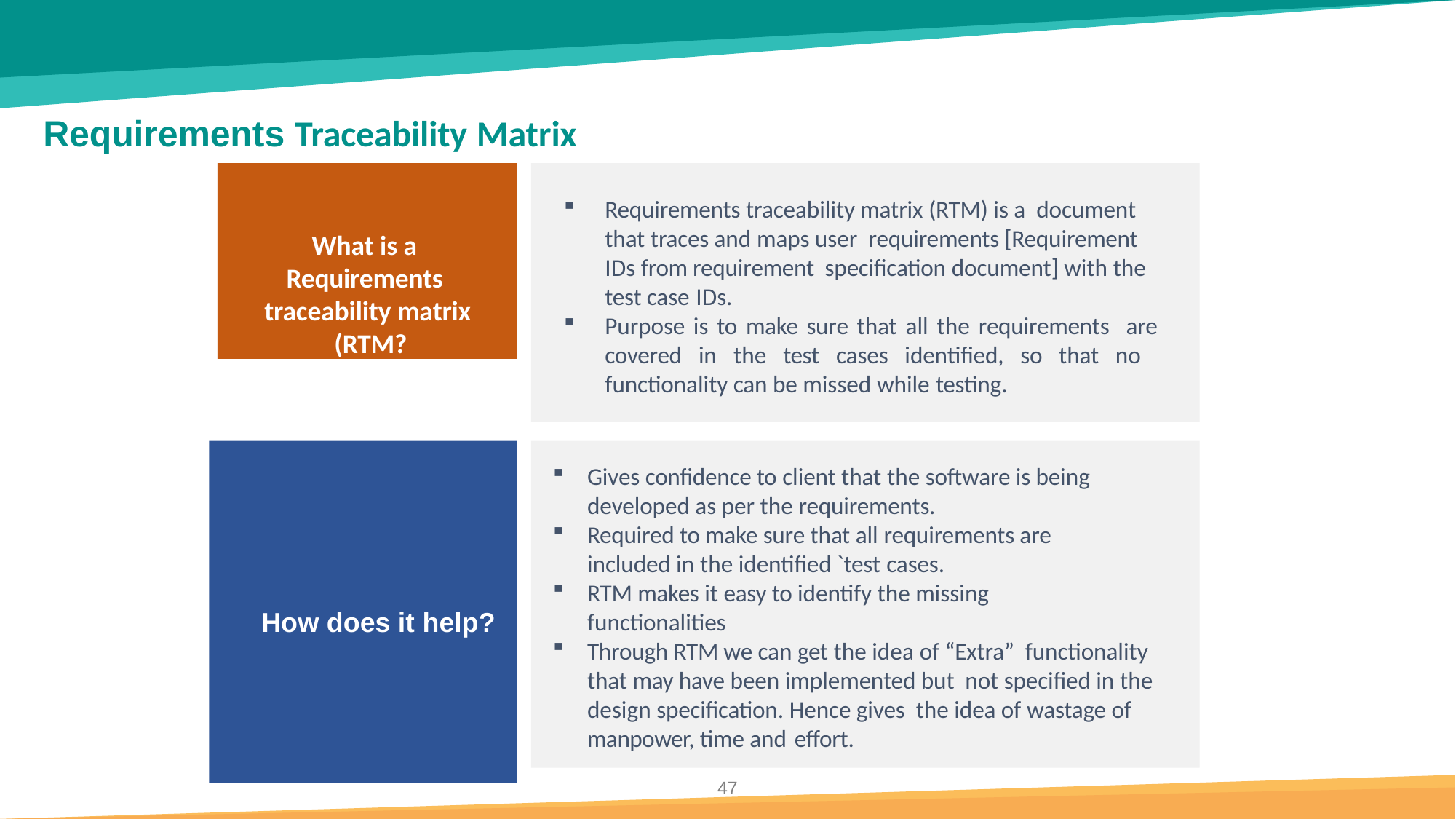

# Requirements Traceability Matrix

What is a  Requirements  traceability matrix  (RTM?
Requirements traceability matrix (RTM) is a  document that traces and maps user  requirements [Requirement IDs from requirement  specification document] with the test case IDs.
Purpose is to make sure that all the requirements  are covered in the test cases identified, so that no  functionality can be missed while testing.

How does it help?
Gives confidence to client that the software is being  developed as per the requirements.
Required to make sure that all requirements are  included in the identified `test cases.
RTM makes it easy to identify the missing  functionalities
Through RTM we can get the idea of “Extra”  functionality that may have been implemented but  not specified in the design specification. Hence gives  the idea of wastage of manpower, time and effort.